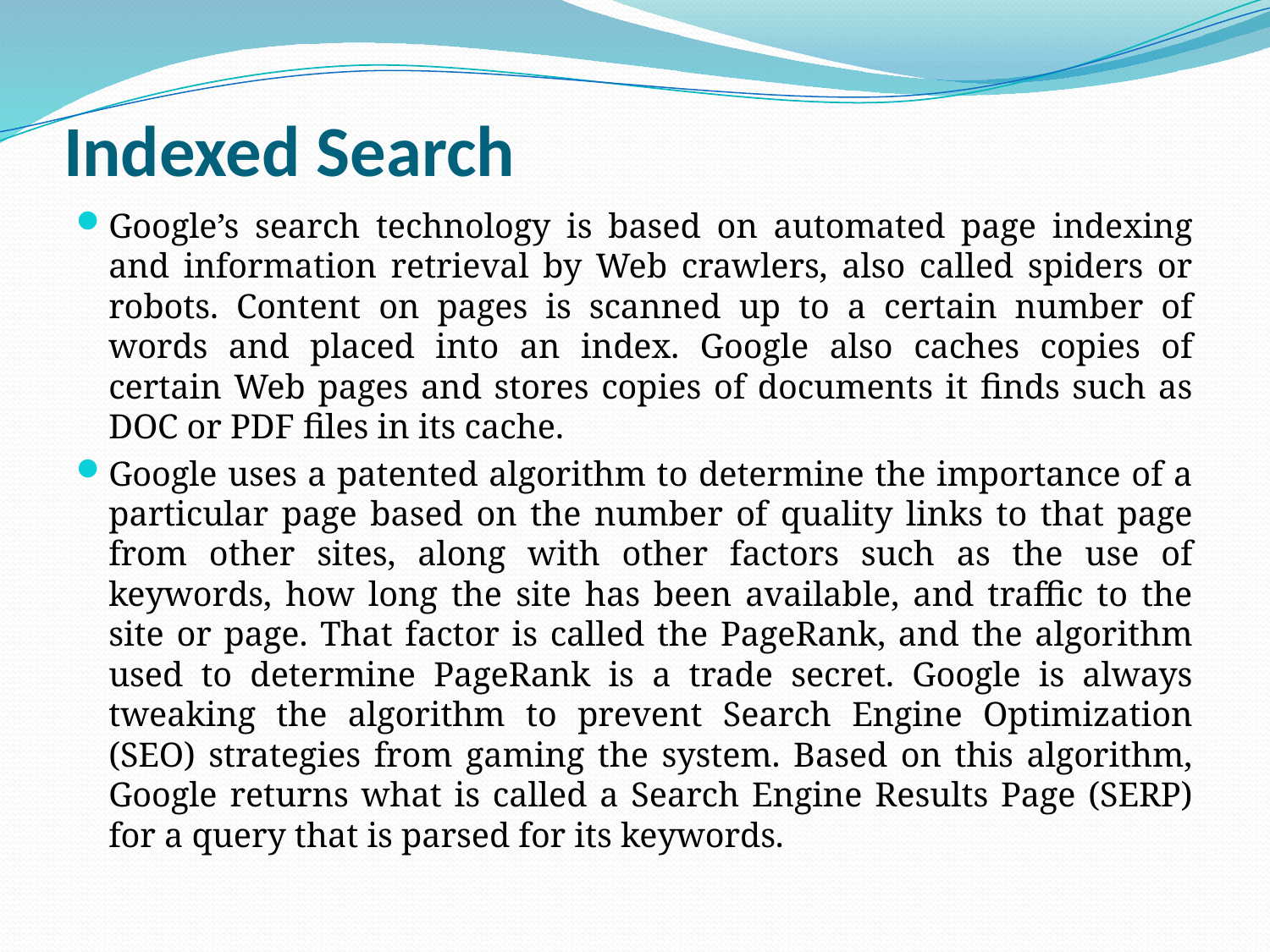

# Indexed Search
Google’s search technology is based on automated page indexing and information retrieval by Web crawlers, also called spiders or robots. Content on pages is scanned up to a certain number of words and placed into an index. Google also caches copies of certain Web pages and stores copies of documents it finds such as DOC or PDF files in its cache.
Google uses a patented algorithm to determine the importance of a particular page based on the number of quality links to that page from other sites, along with other factors such as the use of keywords, how long the site has been available, and traffic to the site or page. That factor is called the PageRank, and the algorithm used to determine PageRank is a trade secret. Google is always tweaking the algorithm to prevent Search Engine Optimization (SEO) strategies from gaming the system. Based on this algorithm, Google returns what is called a Search Engine Results Page (SERP) for a query that is parsed for its keywords.